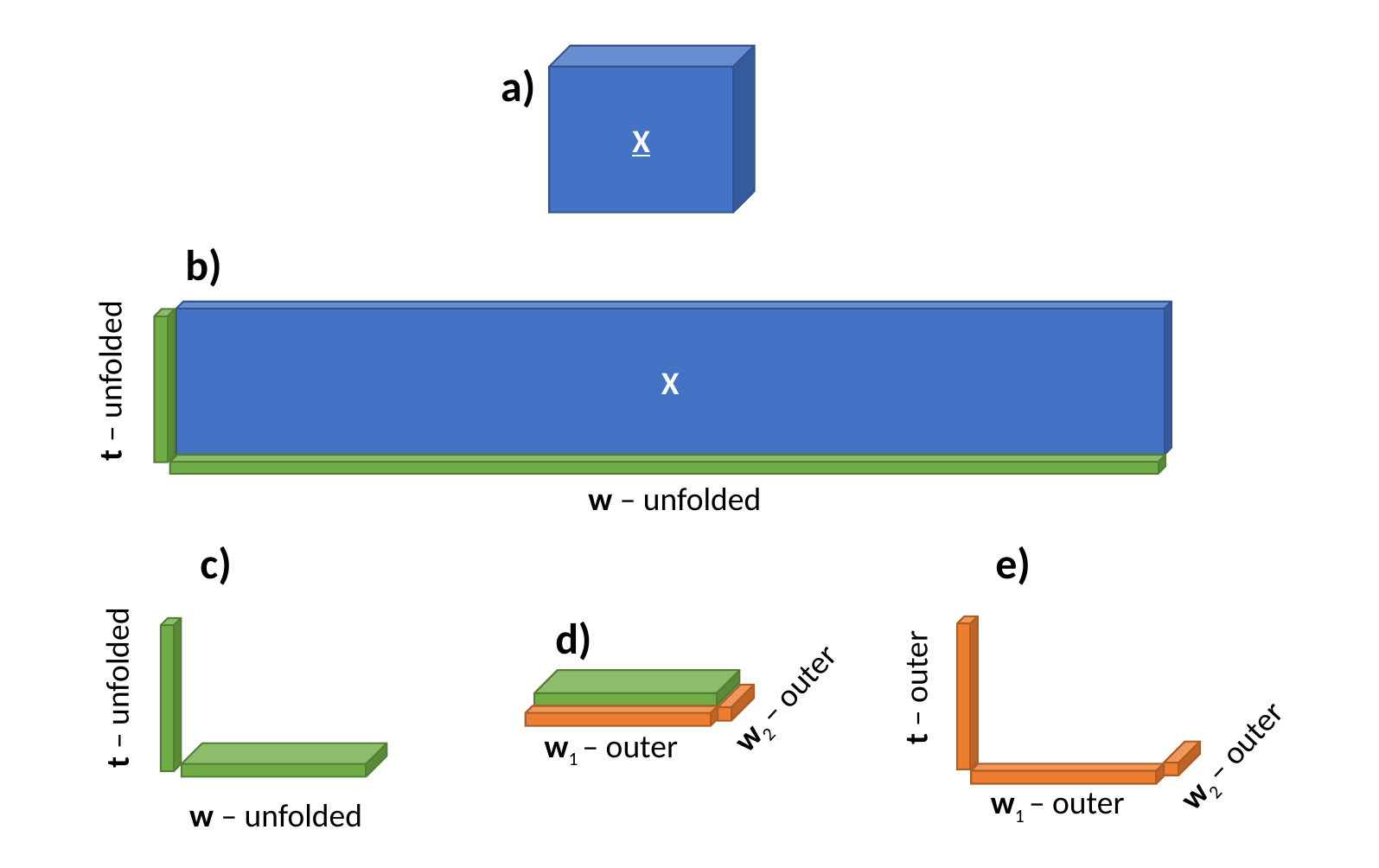

X
a)
b)
X

t – unfolded

w – unfolded
c)
e)
d)

t – unfolded
t – outer

w2 – outer

w1 – outer
w2 – outer

w1 – outer
w – unfolded